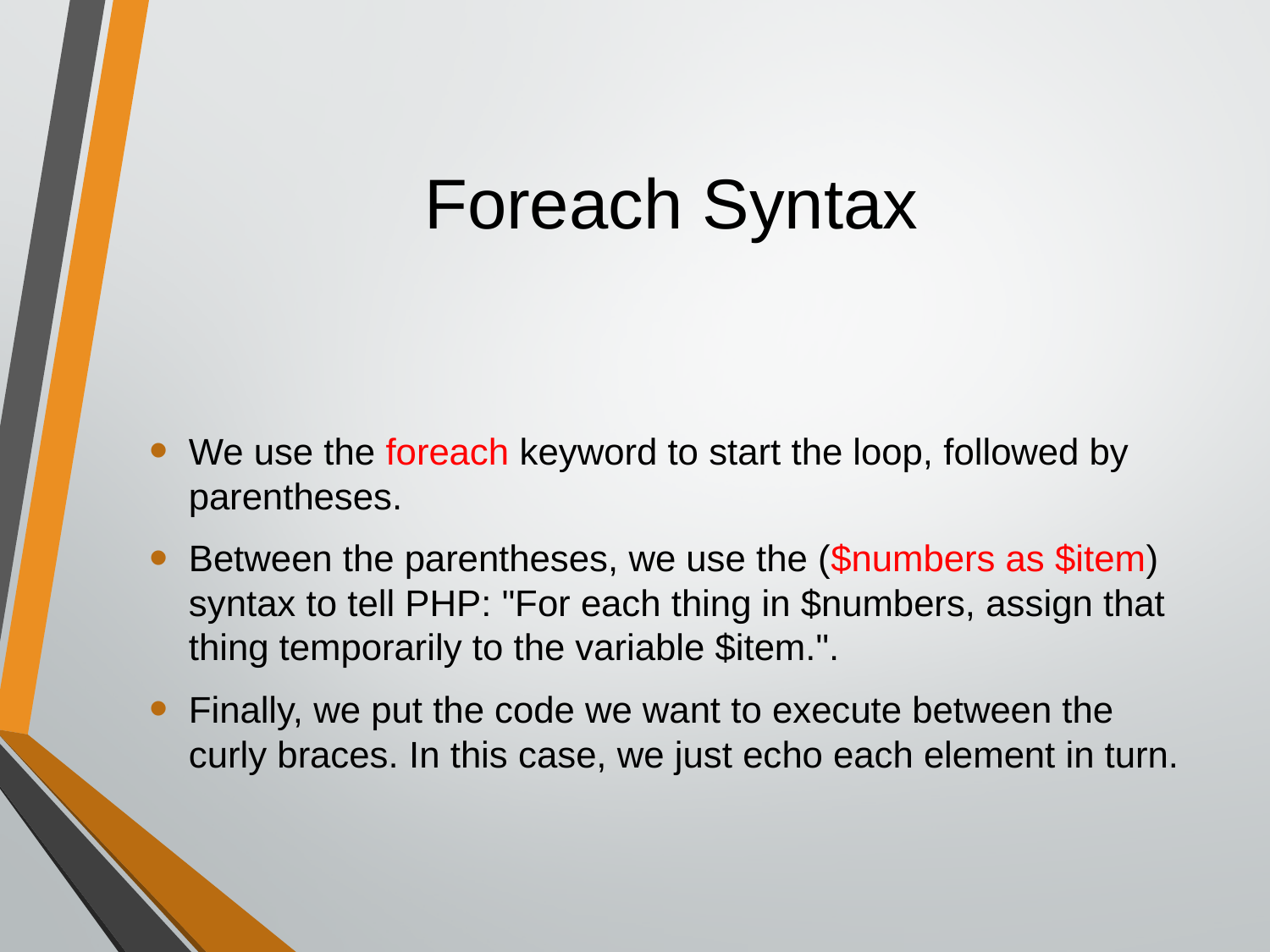

# Foreach Syntax
We use the foreach keyword to start the loop, followed by parentheses.
Between the parentheses, we use the ($numbers as $item) syntax to tell PHP: "For each thing in $numbers, assign that thing temporarily to the variable $item.".
Finally, we put the code we want to execute between the curly braces. In this case, we just echo each element in turn.